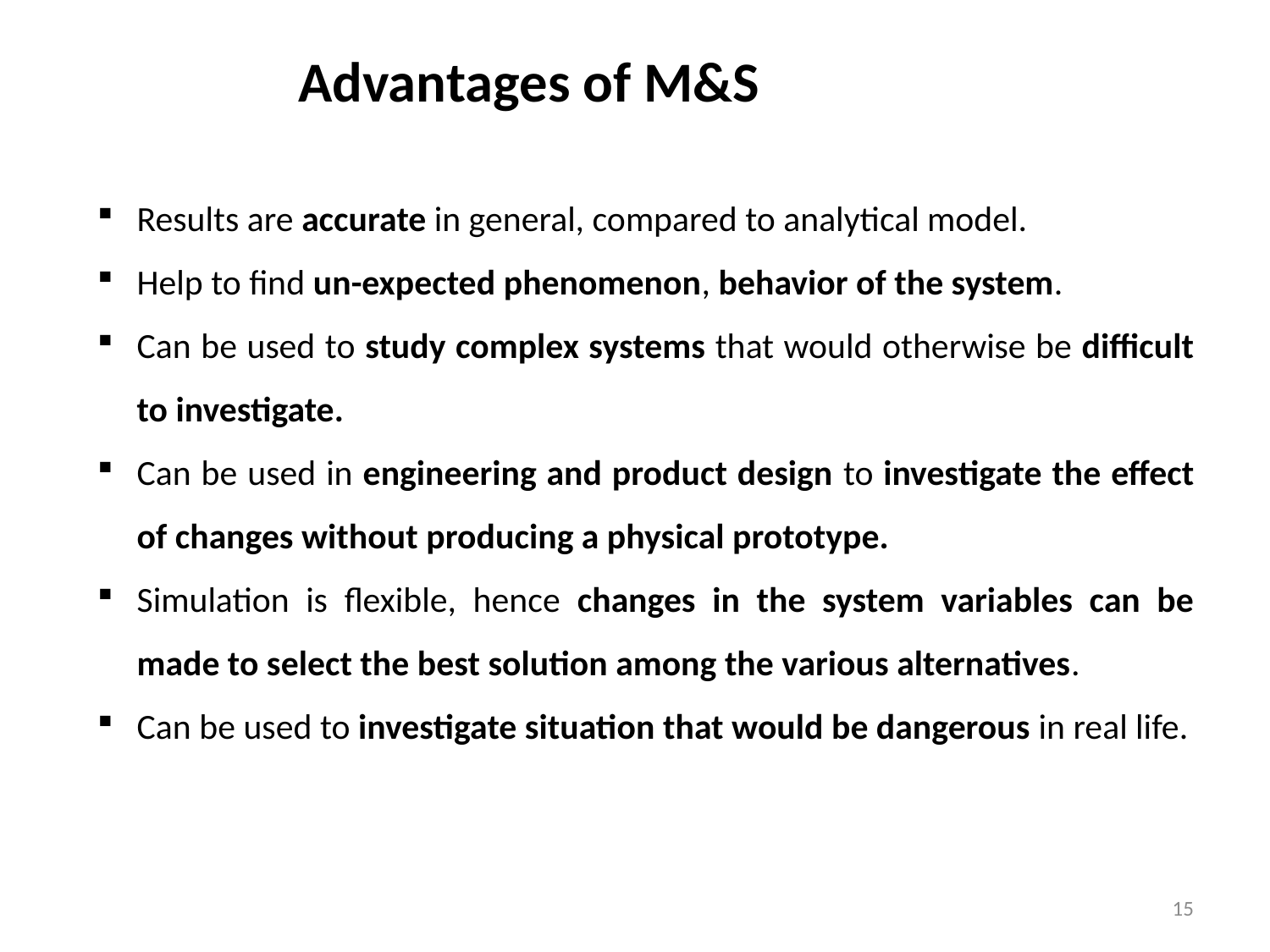

Advantages of M&S
Results are accurate in general, compared to analytical model.
Help to find un-expected phenomenon, behavior of the system.
Can be used to study complex systems that would otherwise be difficult to investigate.
Can be used in engineering and product design to investigate the effect of changes without producing a physical prototype.
Simulation is flexible, hence changes in the system variables can be made to select the best solution among the various alternatives.
Can be used to investigate situation that would be dangerous in real life.
15